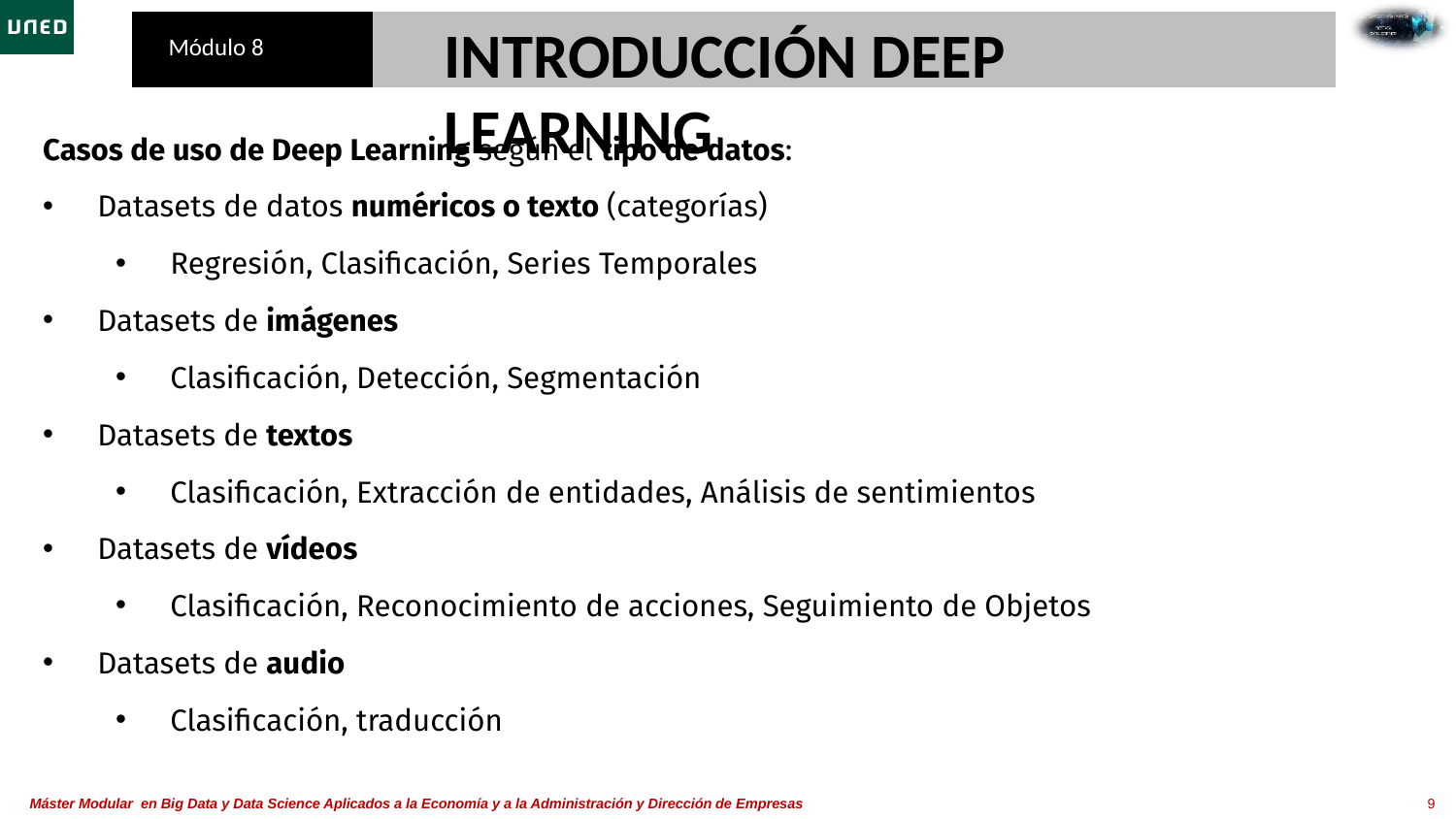

Introducción Deep learning
Casos de uso de Deep Learning según el tipo de datos:
Datasets de datos numéricos o texto (categorías)
Regresión, Clasificación, Series Temporales
Datasets de imágenes
Clasificación, Detección, Segmentación
Datasets de textos
Clasificación, Extracción de entidades, Análisis de sentimientos
Datasets de vídeos
Clasificación, Reconocimiento de acciones, Seguimiento de Objetos
Datasets de audio
Clasificación, traducción